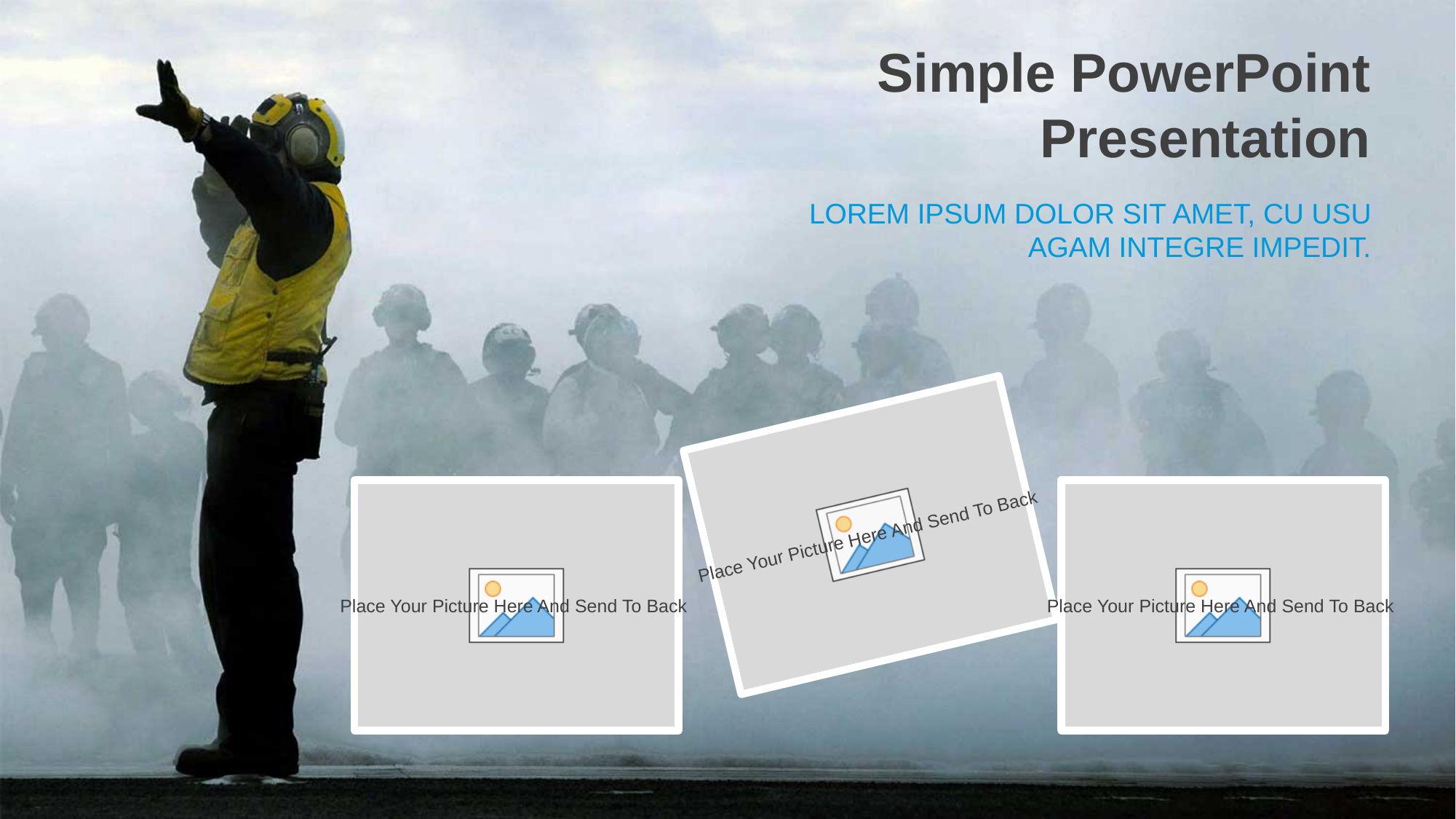

Simple PowerPoint Presentation
LOREM IPSUM DOLOR SIT AMET, CU USU AGAM INTEGRE IMPEDIT.